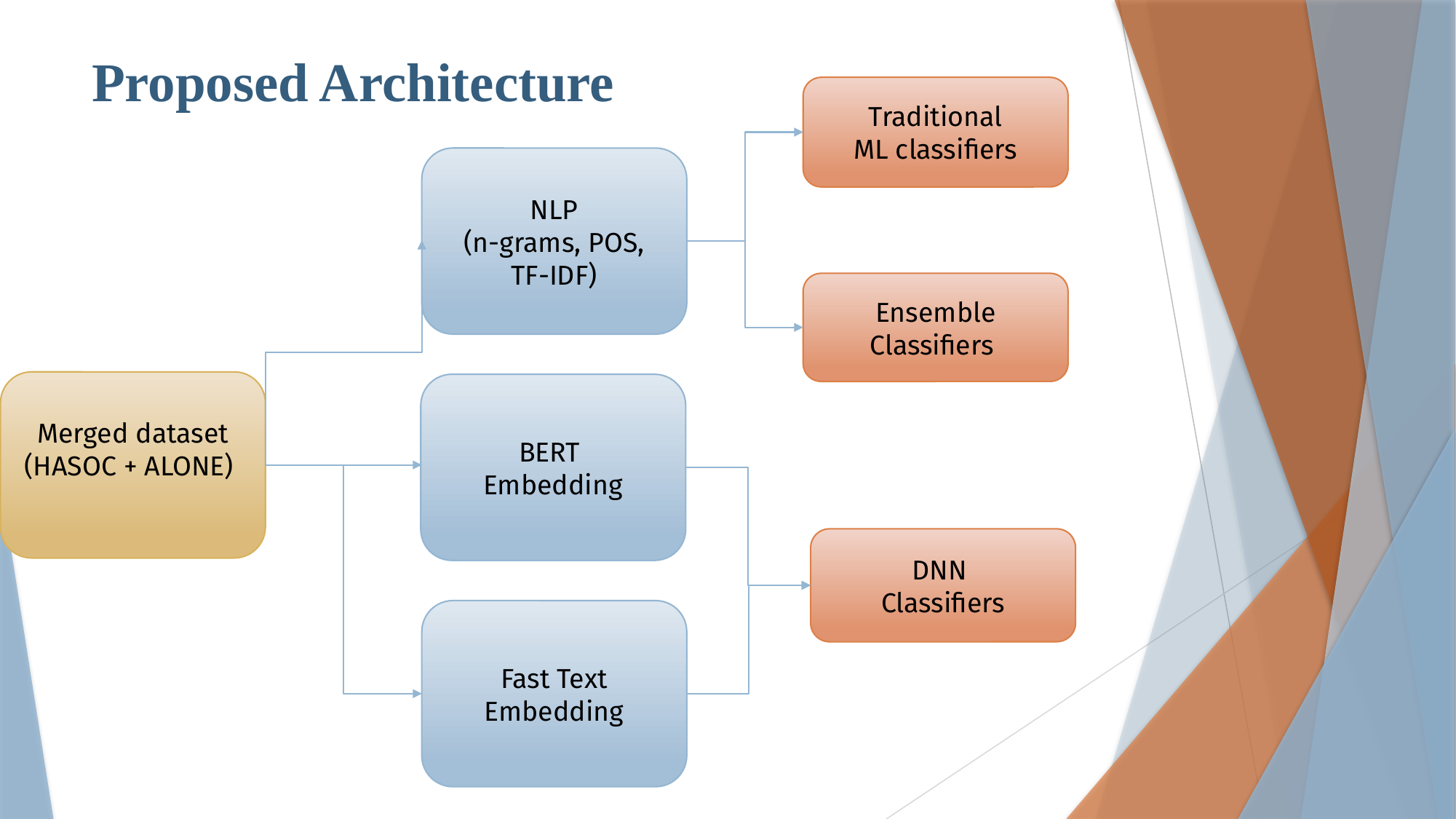

# Proposed Architecture
Traditional
ML classifiers
NLP
(n-grams, POS,
TF-IDF)
Ensemble
Classifiers
Merged dataset
(HASOC + ALONE)

BERT
Embedding
DNN
Classifiers
Fast Text
Embedding